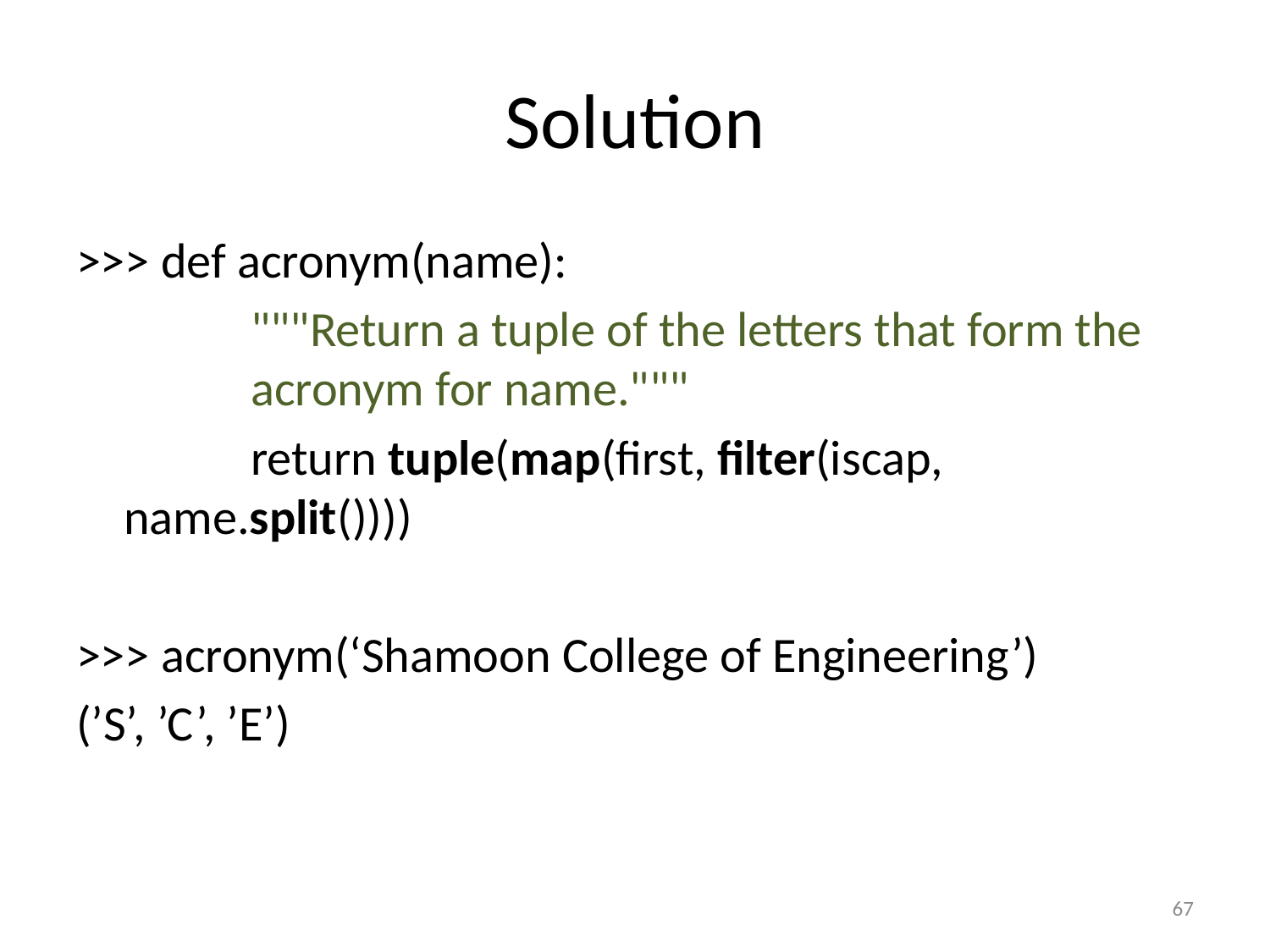

# Solution
>>> def acronym(name):
		"""Return a tuple of the letters that form the 	acronym for name."""
		return tuple(map(first, filter(iscap, name.split())))

>>> acronym(‘Shamoon College of Engineering’)
(’S’, ’C’, ’E’)
67